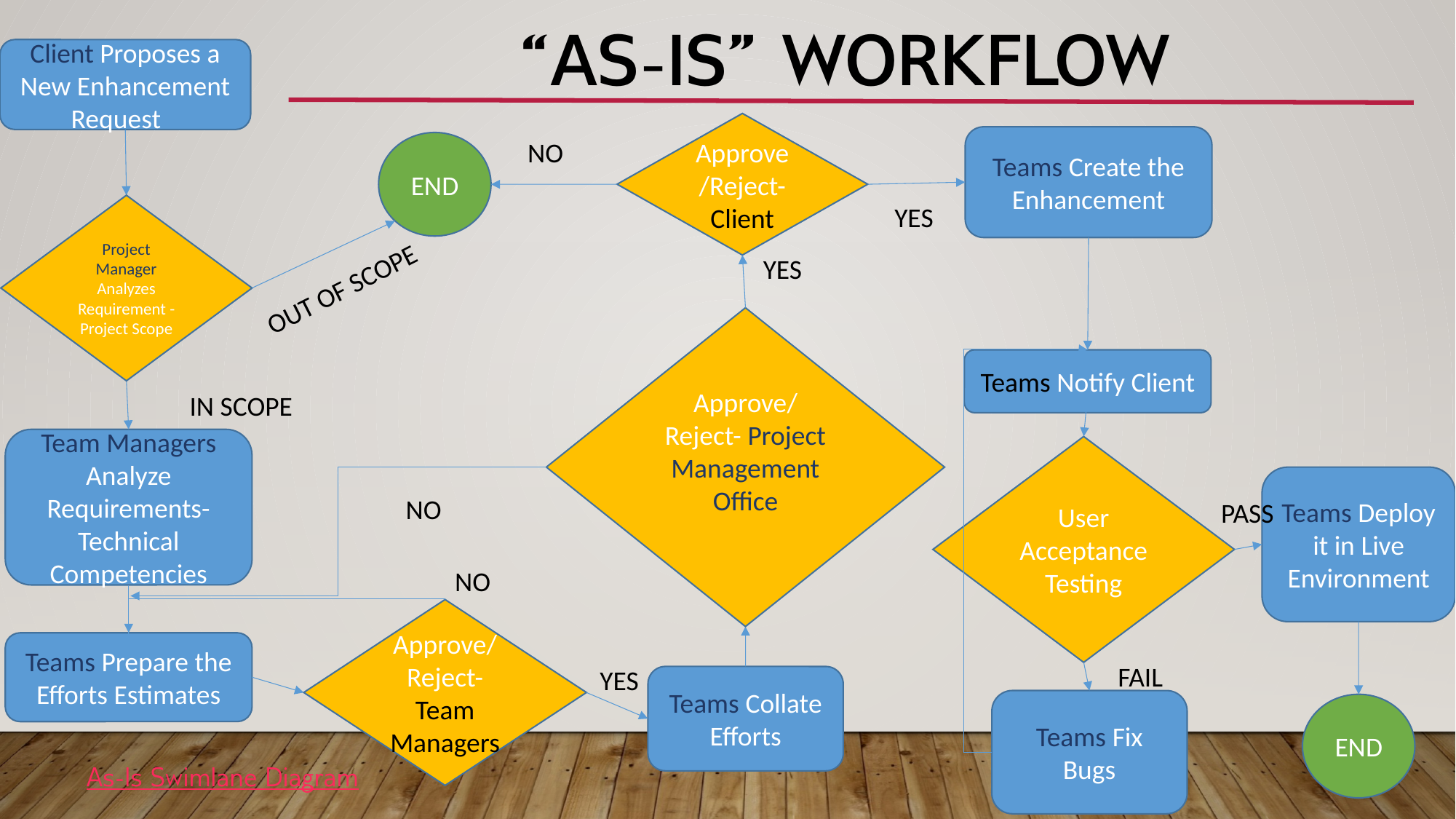

“AS-IS” workflow
Client Proposes a New Enhancement Request
Approve/Reject- Client
Teams Create the Enhancement
NO
END
Project Manager Analyzes Requirement -
Project Scope
    YES
    YES
         	OUT OF SCOPE
Approve/Reject- Project Management Office

Teams Notify Client
         IN SCOPE
Team Managers Analyze Requirements-Technical Competencies
User Acceptance Testing
Teams Deploy it in Live Environment
NO
PASS
         NO
Approve/Reject- Team Managers
Teams Prepare the Efforts Estimates
FAIL
    YES
Teams Collate Efforts

Teams Fix Bugs

END
As-Is Swimlane Diagram